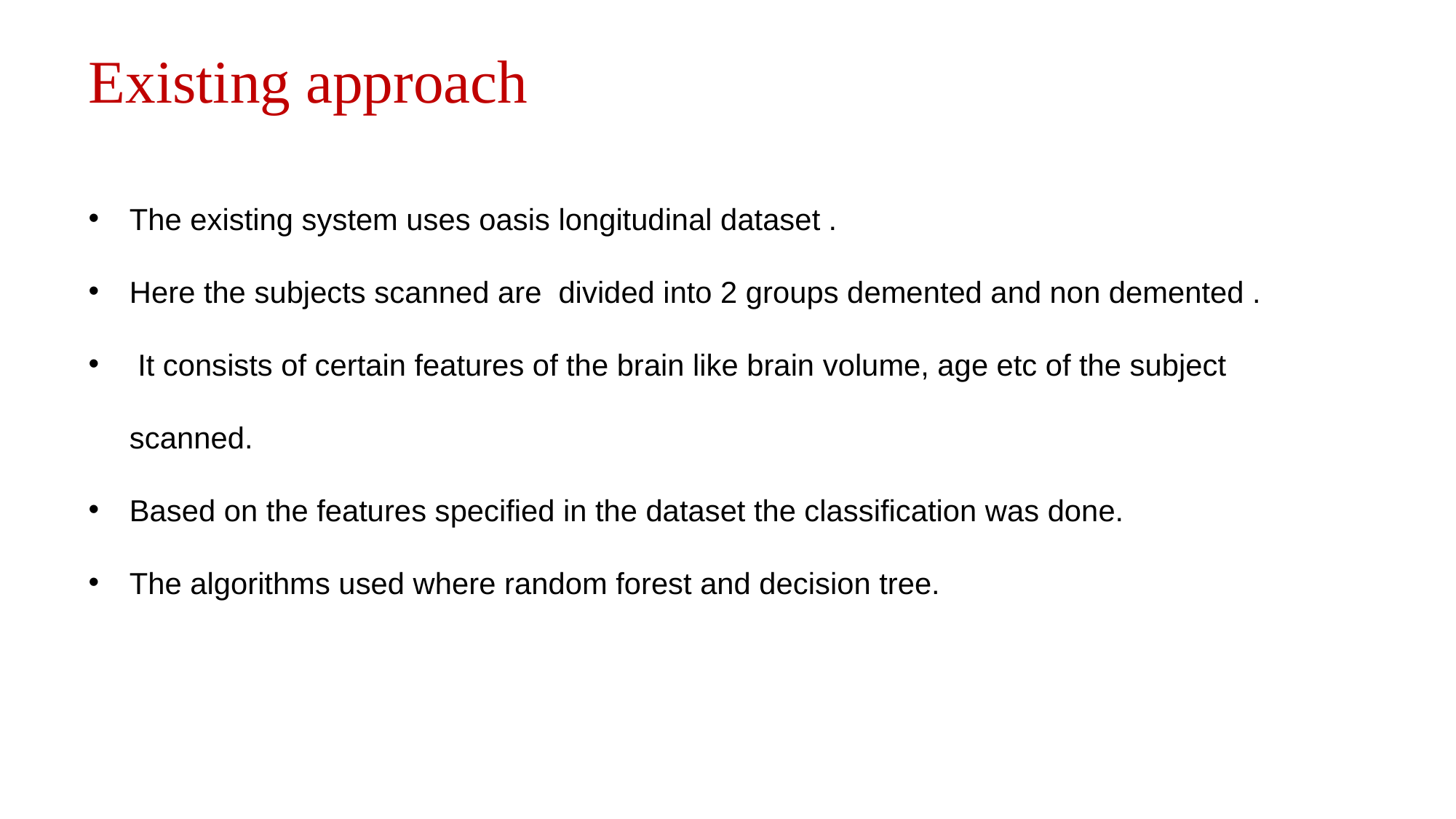

Existing approach

The existing system uses oasis longitudinal dataset .
Here the subjects scanned are  divided into 2 groups demented and non demented .
 It consists of certain features of the brain like brain volume, age etc of the subject scanned.
Based on the features specified in the dataset the classification was done.
The algorithms used where random forest and decision tree.